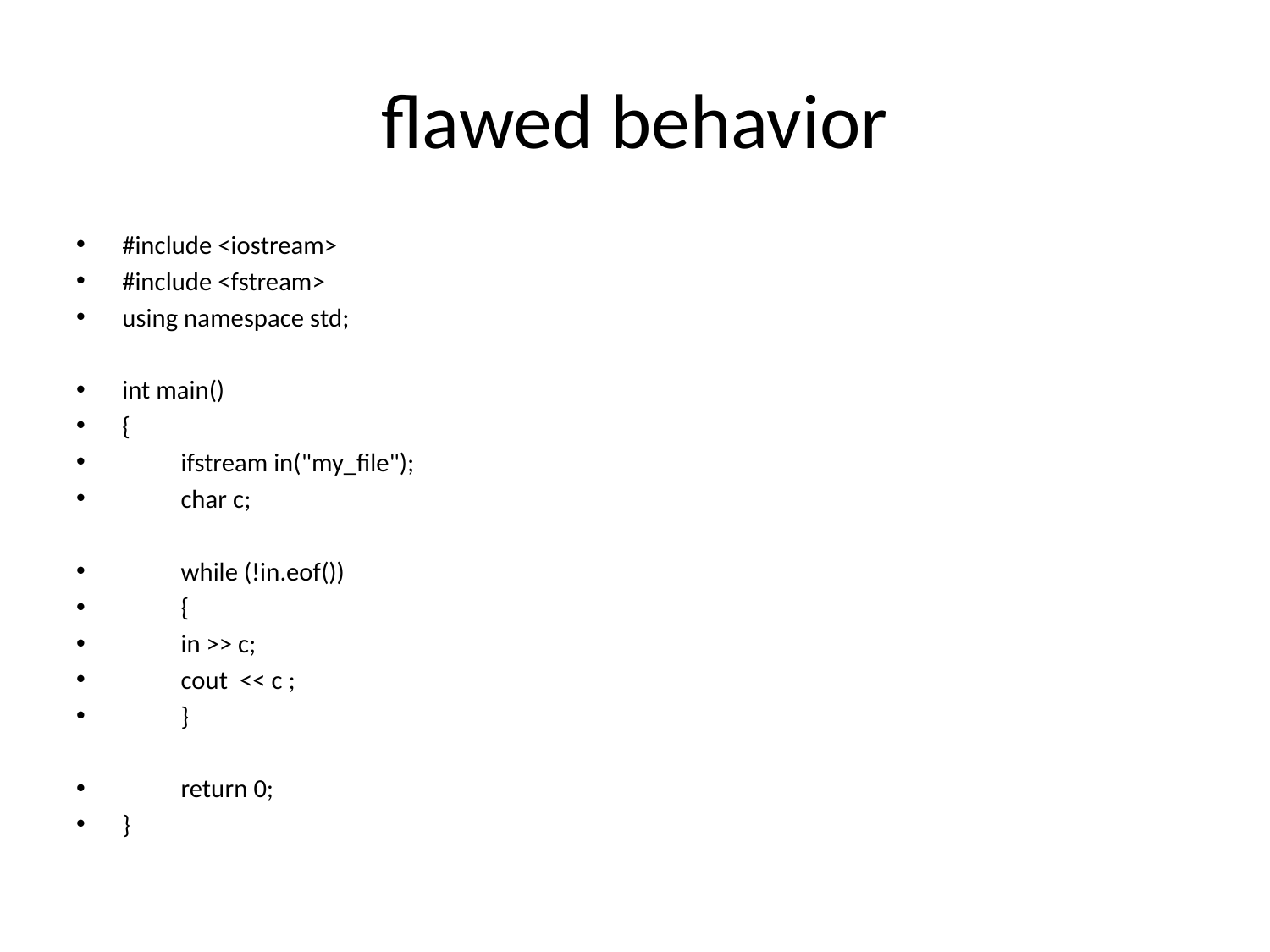

# flawed behavior
#include <iostream>
#include <fstream>
using namespace std;

int main()
{
	ifstream in("my_file");
	char c;

	while (!in.eof())
	{
		in >> c;
		cout  << c ;
	}

	return 0;
}